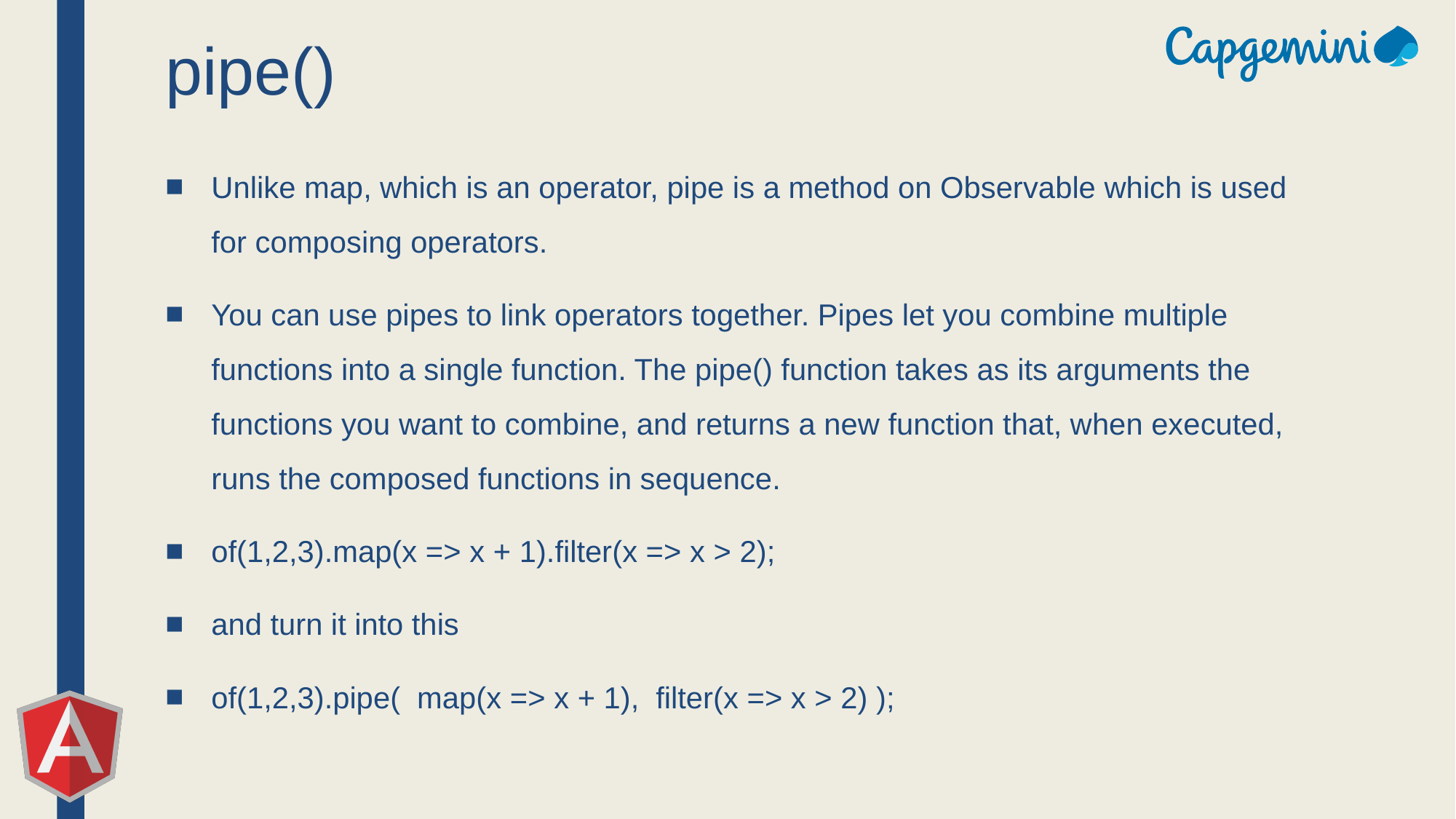

# pipe()
Unlike map, which is an operator, pipe is a method on Observable which is used for composing operators.
You can use pipes to link operators together. Pipes let you combine multiple functions into a single function. The pipe() function takes as its arguments the functions you want to combine, and returns a new function that, when executed, runs the composed functions in sequence.
of(1,2,3).map(x => x + 1).filter(x => x > 2);
and turn it into this
of(1,2,3).pipe(  map(x => x + 1),  filter(x => x > 2) );